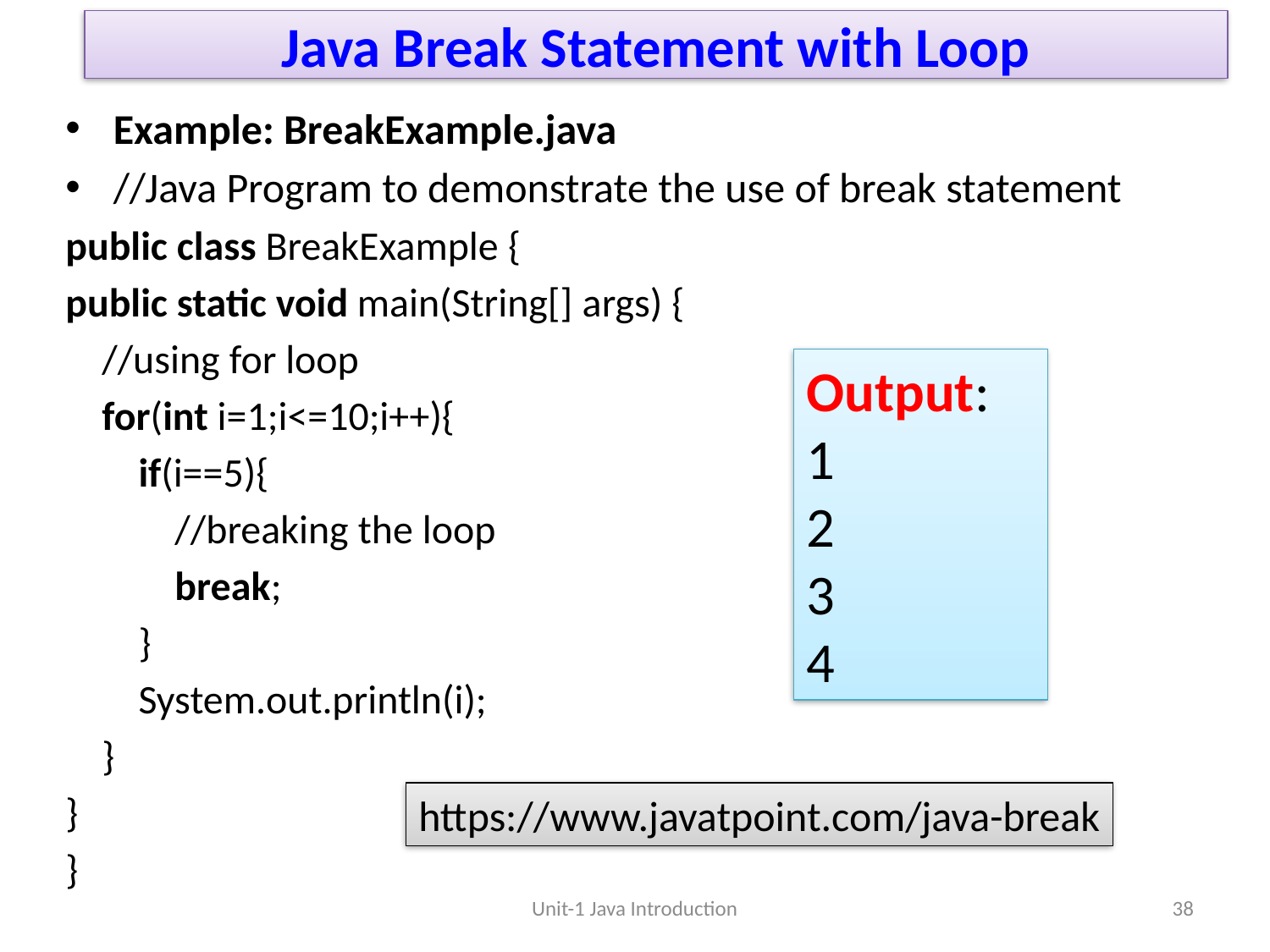

# Java Break Statement with Loop
Example: BreakExample.java
//Java Program to demonstrate the use of break statement
public class BreakExample {
public static void main(String[] args) {
    //using for loop
    for(int i=1;i<=10;i++){
        if(i==5){
            //breaking the loop
            break;
        }
        System.out.println(i);
    }
}
}
Output:
1
2
3
4
https://www.javatpoint.com/java-break
Unit-1 Java Introduction
38